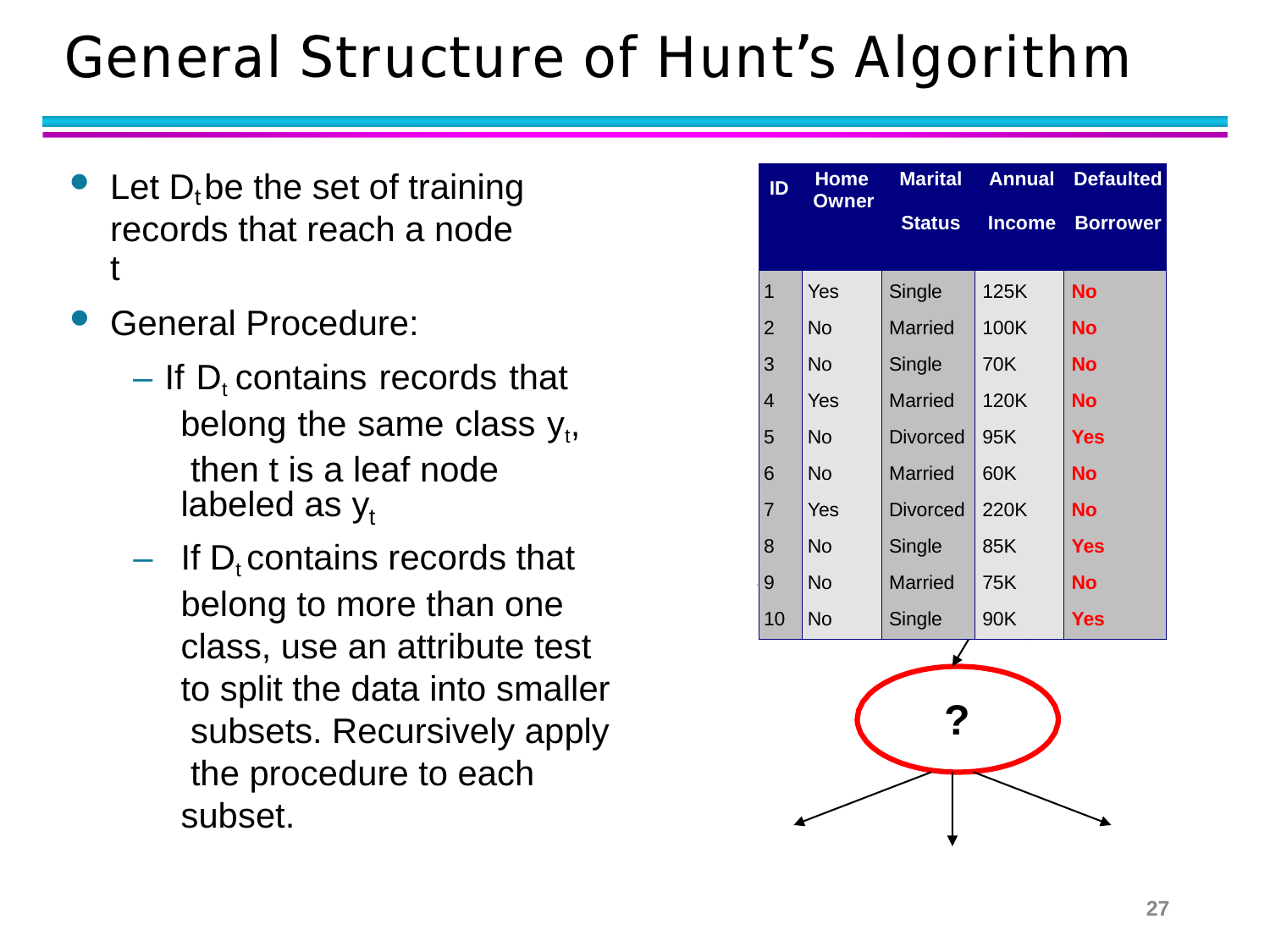

# General Structure of Hunt’s Algorithm

Let D be the set of training
|  | Home Owner | Marital Status | Annual Income | Defaulted Borrower |
| --- | --- | --- | --- | --- |
| ID |  |  |  |  |
|  |  |  |  |  |
| 1 | Yes | Single | 125K | No |
| 2 | No | Married | 100K | No |
| 3 | No | Single | 70K | No |
| 4 | Yes | Married | 120K | No |
| 5 | No | Divorced | 95K | Yes |
| 6 | No | Married | 60K | No |
| 7 | Yes | Divorced | 220K | No |
| 8 | No | Single | 85K | Yes |
| 9 | No | Married | 75K | No |
| 10 | No | Single | 90K | Yes |
t
records that reach a node t
General Procedure:
– If Dt contains records that  belong the same class yt,  then t is a leaf node
labeled as y
t
–	If Dt contains records that  belong to more than one  class, use an attribute test  to split the data into smaller  subsets. Recursively apply  the procedure to each  subset.

10
Dt

?
27